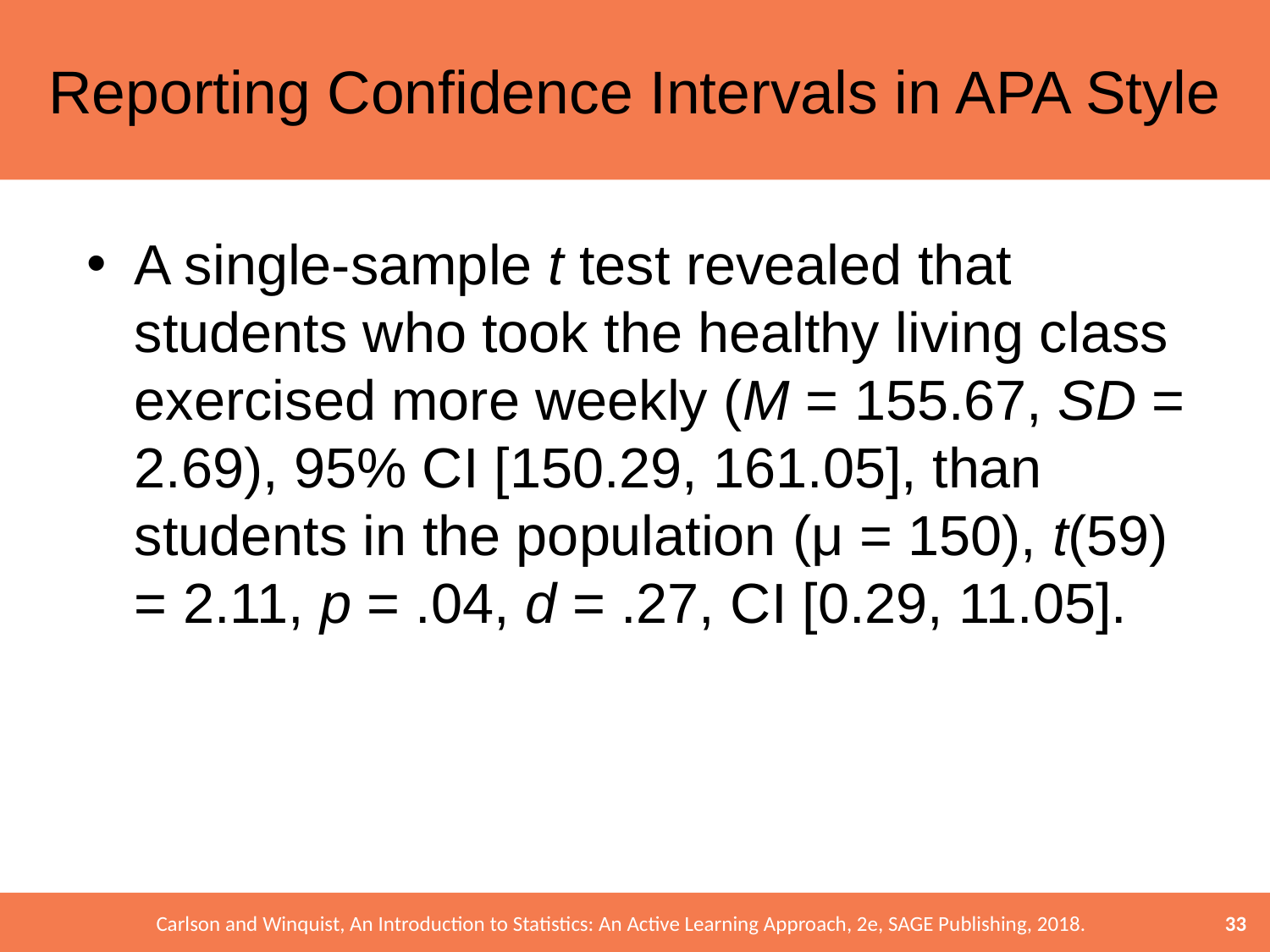

# Reporting Confidence Intervals in APA Style
A single-sample t test revealed that students who took the healthy living class exercised more weekly (M = 155.67, SD = 2.69), 95% CI [150.29, 161.05], than students in the population (μ = 150), t(59) = 2.11, p = .04, d = .27, CI [0.29, 11.05].
33
Carlson and Winquist, An Introduction to Statistics: An Active Learning Approach, 2e, SAGE Publishing, 2018.